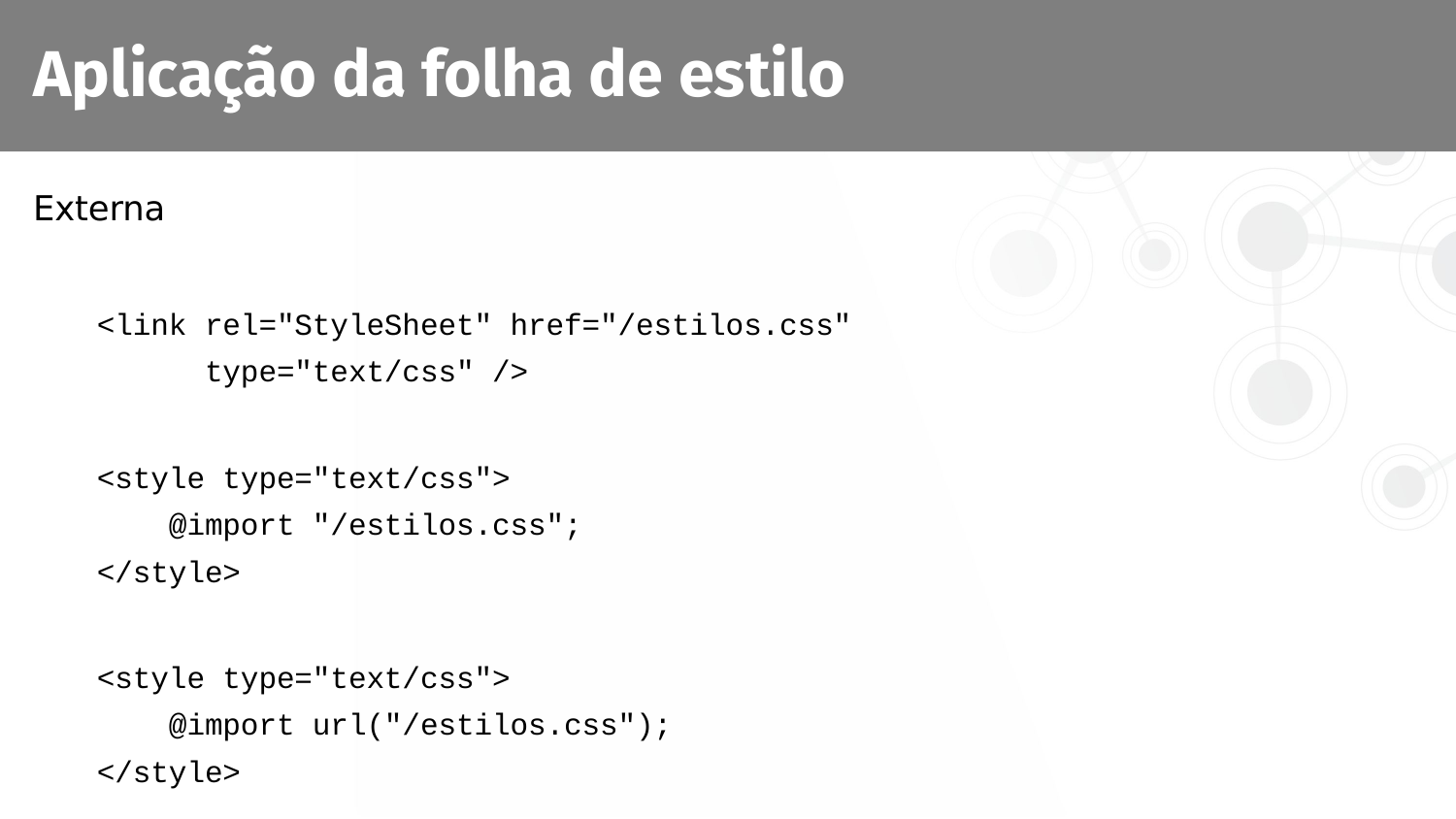

# Aplicação da folha de estilo
Externa

<link rel="StyleSheet" href="/estilos.css"
      type="text/css" />

<style type="text/css">
    @import "/estilos.css";
</style>

<style type="text/css">
    @import url("/estilos.css");
</style>